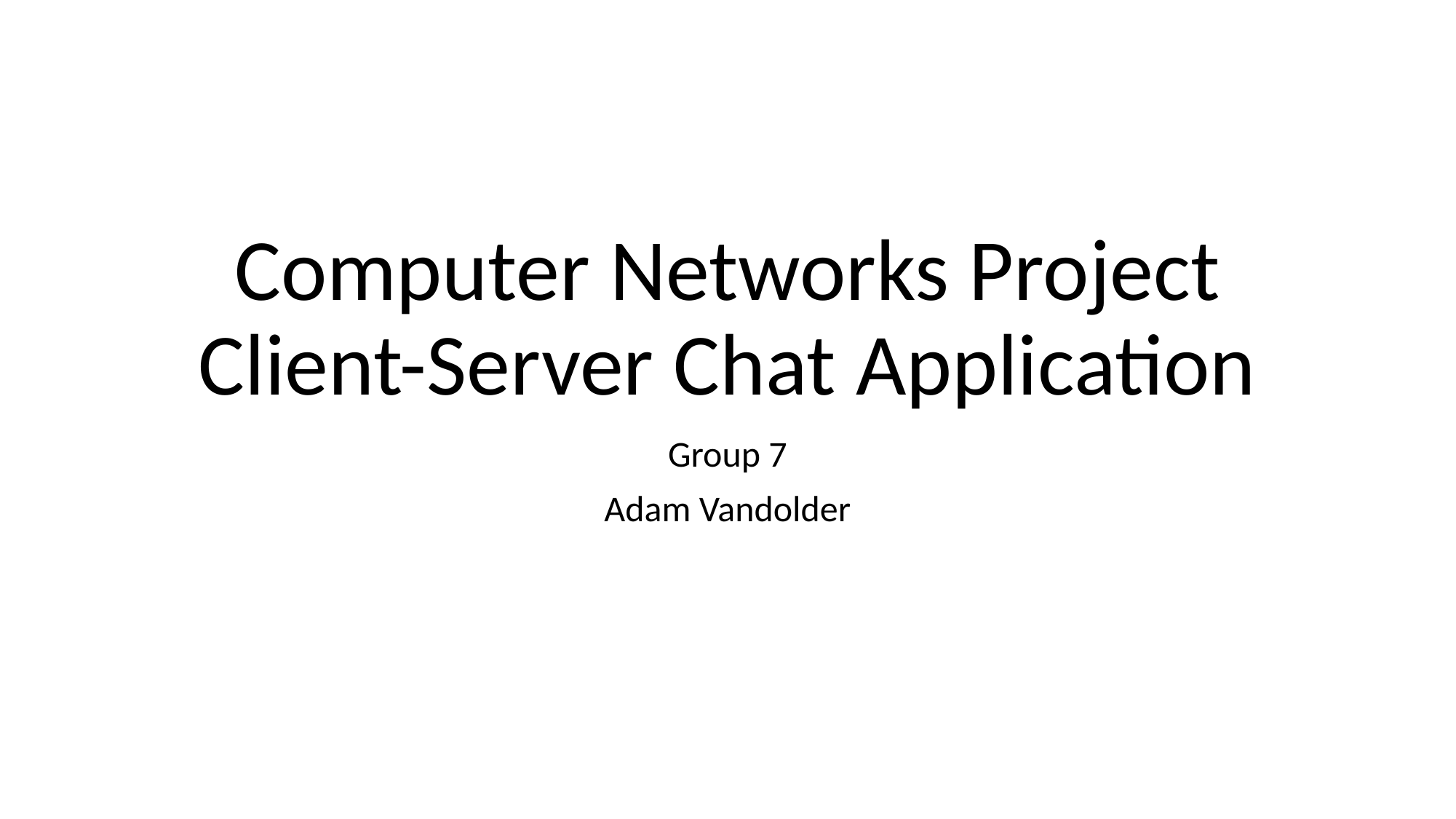

# Computer Networks Project Client-Server Chat Application
Group 7
Adam Vandolder